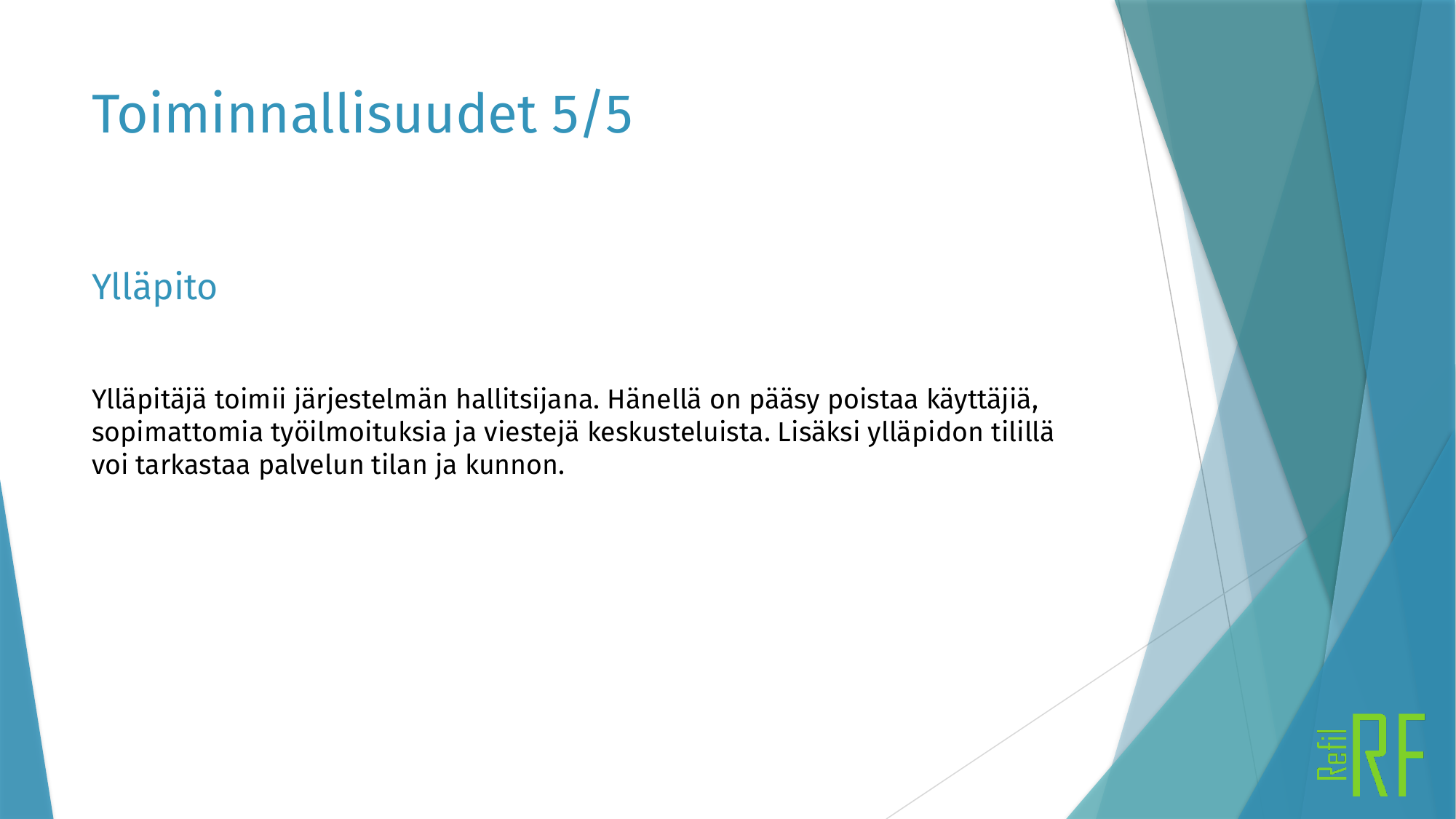

# Toiminnallisuudet 5/5
Ylläpito

Ylläpitäjä toimii järjestelmän hallitsijana. Hänellä on pääsy poistaa käyttäjiä, sopimattomia työilmoituksia ja viestejä keskusteluista. Lisäksi ylläpidon tilillä voi tarkastaa palvelun tilan ja kunnon.